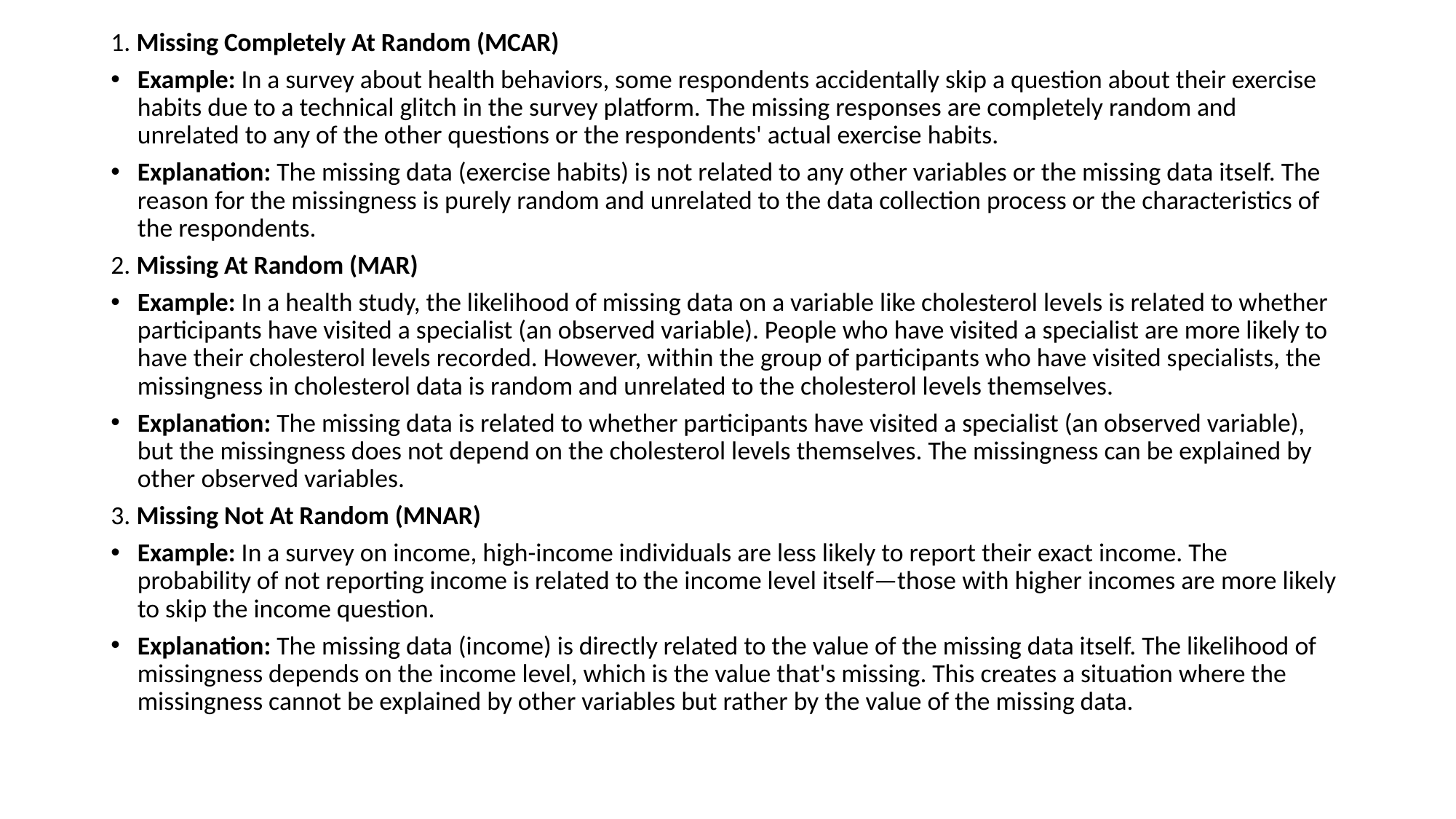

1. Missing Completely At Random (MCAR)
Example: In a survey about health behaviors, some respondents accidentally skip a question about their exercise habits due to a technical glitch in the survey platform. The missing responses are completely random and unrelated to any of the other questions or the respondents' actual exercise habits.
Explanation: The missing data (exercise habits) is not related to any other variables or the missing data itself. The reason for the missingness is purely random and unrelated to the data collection process or the characteristics of the respondents.
2. Missing At Random (MAR)
Example: In a health study, the likelihood of missing data on a variable like cholesterol levels is related to whether participants have visited a specialist (an observed variable). People who have visited a specialist are more likely to have their cholesterol levels recorded. However, within the group of participants who have visited specialists, the missingness in cholesterol data is random and unrelated to the cholesterol levels themselves.
Explanation: The missing data is related to whether participants have visited a specialist (an observed variable), but the missingness does not depend on the cholesterol levels themselves. The missingness can be explained by other observed variables.
3. Missing Not At Random (MNAR)
Example: In a survey on income, high-income individuals are less likely to report their exact income. The probability of not reporting income is related to the income level itself—those with higher incomes are more likely to skip the income question.
Explanation: The missing data (income) is directly related to the value of the missing data itself. The likelihood of missingness depends on the income level, which is the value that's missing. This creates a situation where the missingness cannot be explained by other variables but rather by the value of the missing data.